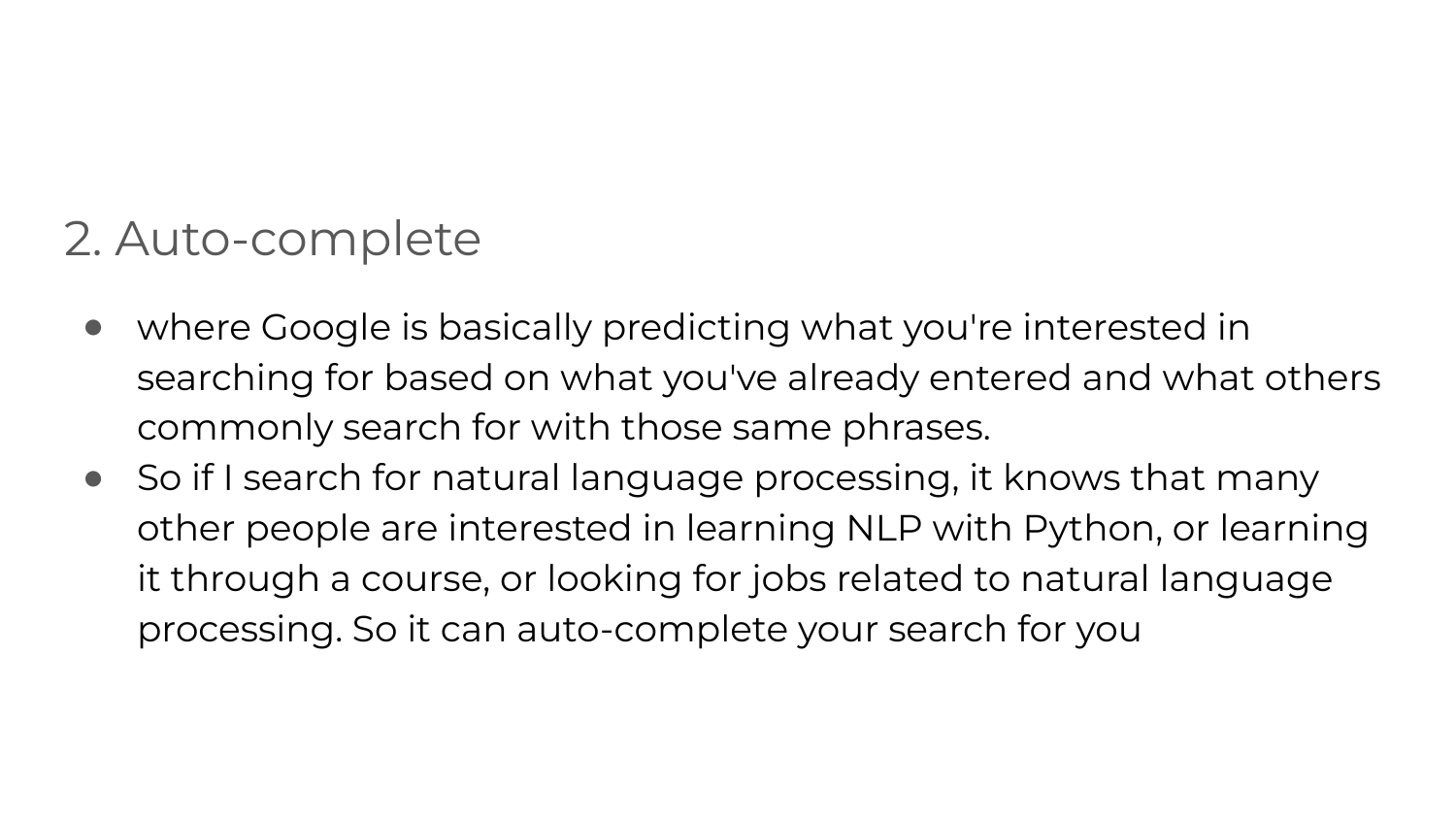

#
2. Auto-complete
where Google is basically predicting what you're interested in searching for based on what you've already entered and what others commonly search for with those same phrases.
So if I search for natural language processing, it knows that many other people are interested in learning NLP with Python, or learning it through a course, or looking for jobs related to natural language processing. So it can auto-complete your search for you